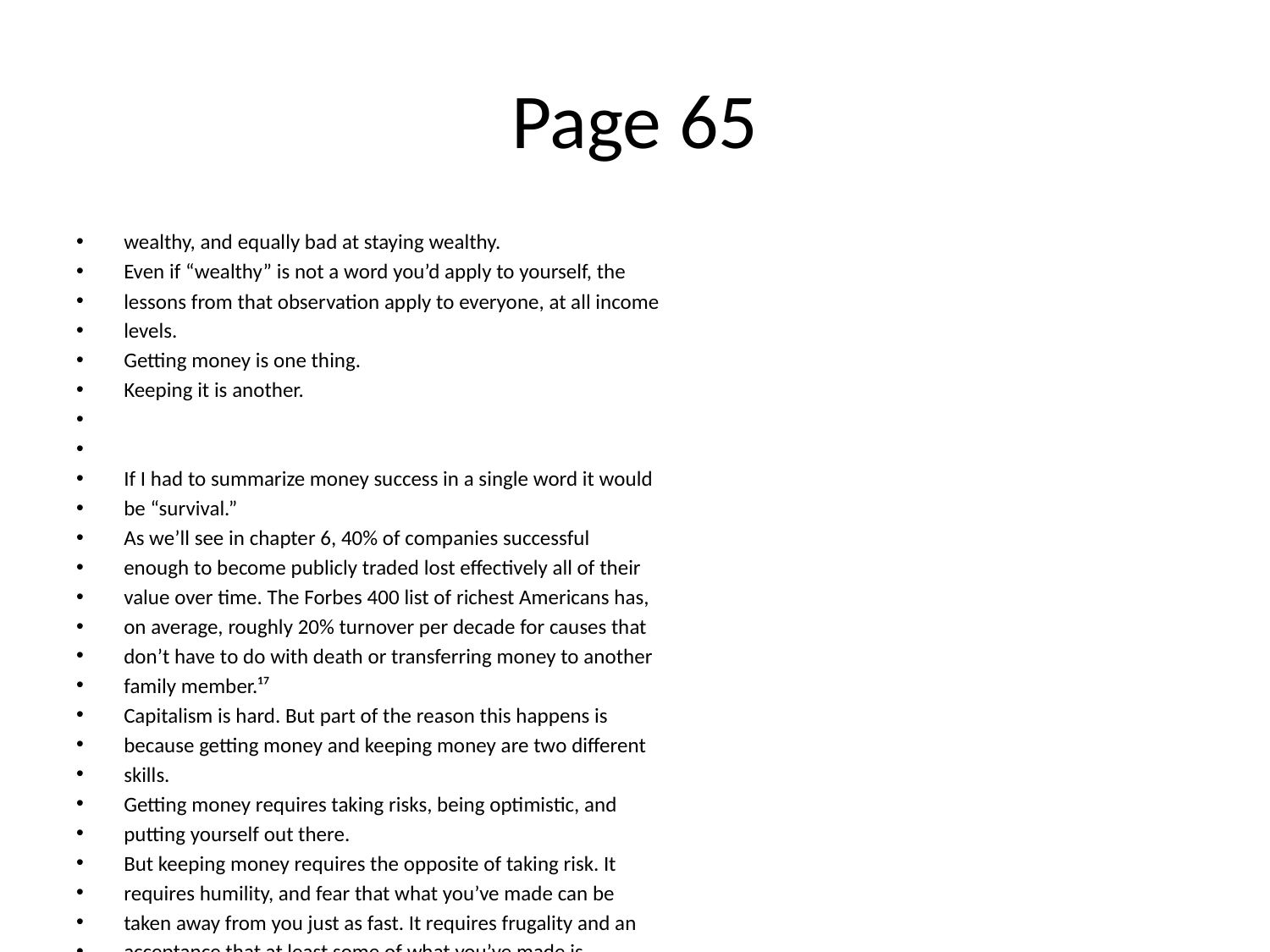

# Page 65
wealthy, and equally bad at staying wealthy.
Even if “wealthy” is not a word you’d apply to yourself, the
lessons from that observation apply to everyone, at all income
levels.
Getting money is one thing.
Keeping it is another.

If I had to summarize money success in a single word it would
be “survival.”
As we’ll see in chapter 6, 40% of companies successful
enough to become publicly traded lost eﬀectively all of their
value over time. The Forbes 400 list of richest Americans has,
on average, roughly 20% turnover per decade for causes that
don’t have to do with death or transferring money to another
family member.¹⁷
Capitalism is hard. But part of the reason this happens is
because getting money and keeping money are two diﬀerent
skills.
Getting money requires taking risks, being optimistic, and
putting yourself out there.
But keeping money requires the opposite of taking risk. It
requires humility, and fear that what you’ve made can be
taken away from you just as fast. It requires frugality and an
acceptance that at least some of what you’ve made is
attributable to luck, so past success can’t be relied upon to
repeat indeﬁnitely.